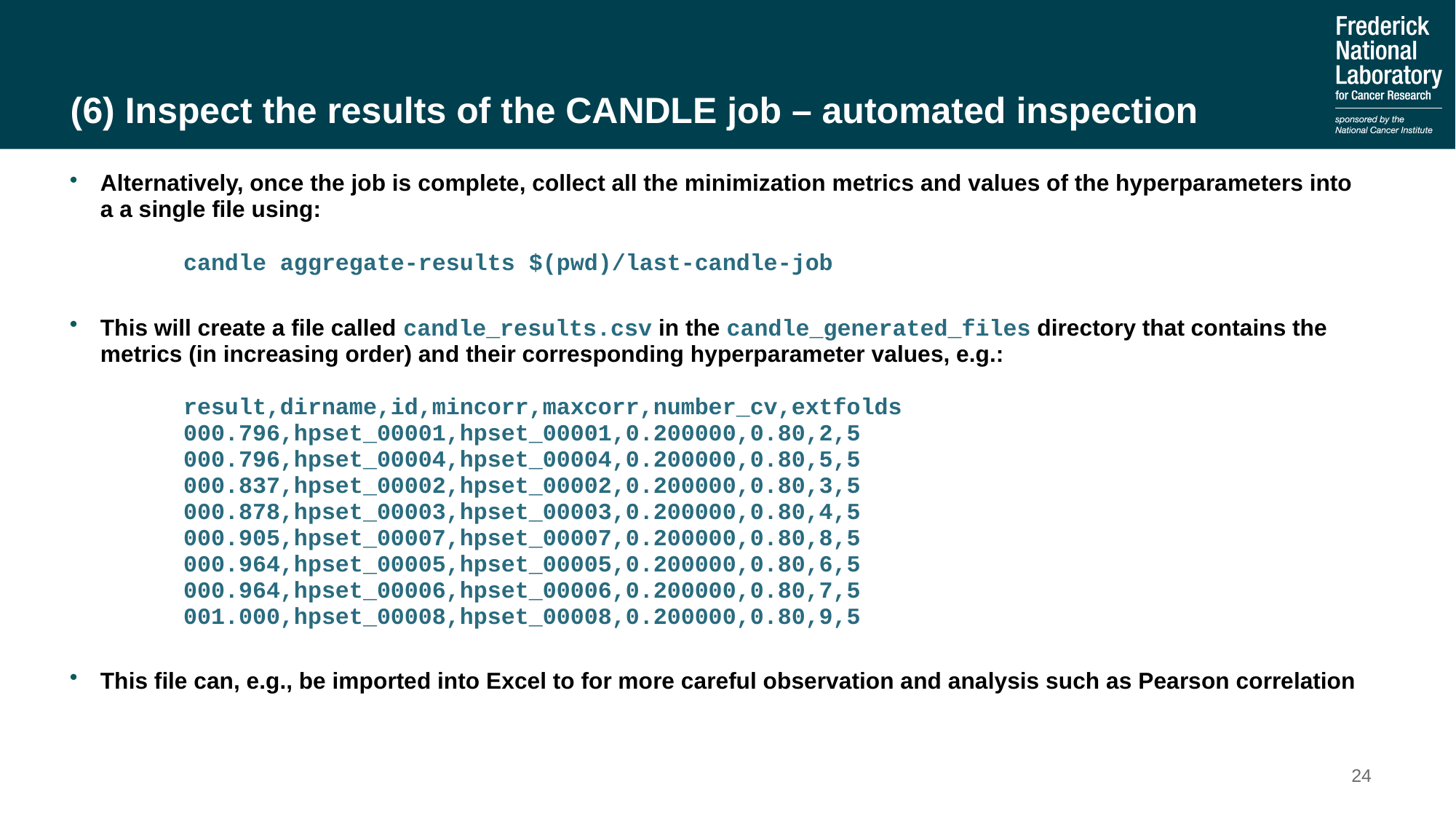

# (6) Inspect the results of the CANDLE job – automated inspection
Alternatively, once the job is complete, collect all the minimization metrics and values of the hyperparameters into a a single file using:
	candle aggregate-results $(pwd)/last-candle-job
This will create a file called candle_results.csv in the candle_generated_files directory that contains the metrics (in increasing order) and their corresponding hyperparameter values, e.g.:
	result,dirname,id,mincorr,maxcorr,number_cv,extfolds
	000.796,hpset_00001,hpset_00001,0.200000,0.80,2,5
	000.796,hpset_00004,hpset_00004,0.200000,0.80,5,5
	000.837,hpset_00002,hpset_00002,0.200000,0.80,3,5
	000.878,hpset_00003,hpset_00003,0.200000,0.80,4,5
	000.905,hpset_00007,hpset_00007,0.200000,0.80,8,5
	000.964,hpset_00005,hpset_00005,0.200000,0.80,6,5
	000.964,hpset_00006,hpset_00006,0.200000,0.80,7,5
	001.000,hpset_00008,hpset_00008,0.200000,0.80,9,5
This file can, e.g., be imported into Excel to for more careful observation and analysis such as Pearson correlation
24